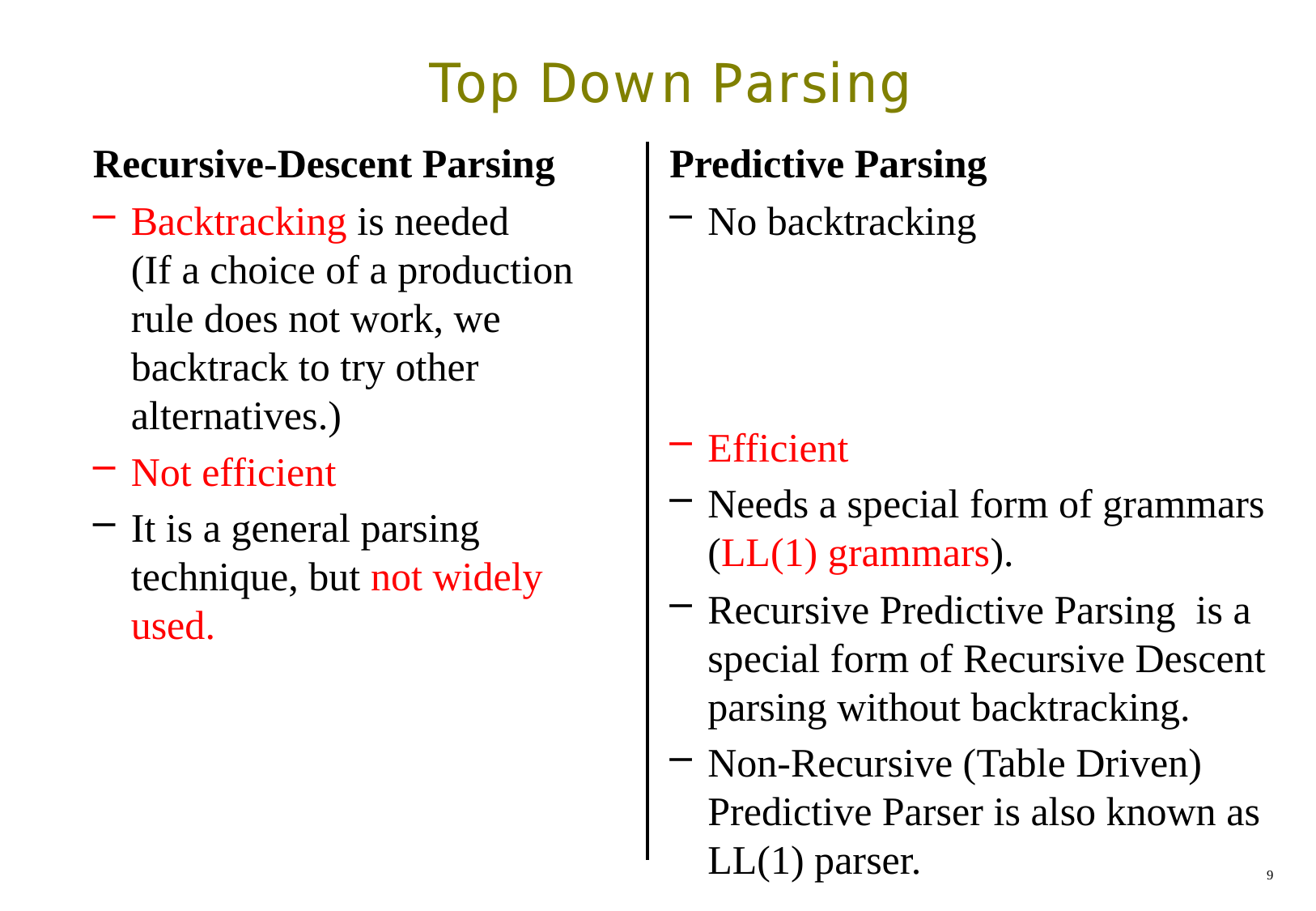

# Top Down Parsing
Recursive-Descent Parsing
Backtracking is needed
(If a choice of a production rule does not work, we backtrack to try other alternatives.)
Not efficient
It is a general parsing technique, but not widely used.

Predictive Parsing
No backtracking

Efficient
Needs a special form of grammars (LL(1) grammars).
Recursive Predictive Parsing  is a special form of Recursive Descent parsing without backtracking.
Non-Recursive (Table Driven) Predictive Parser is also known as LL(1) parser.

9